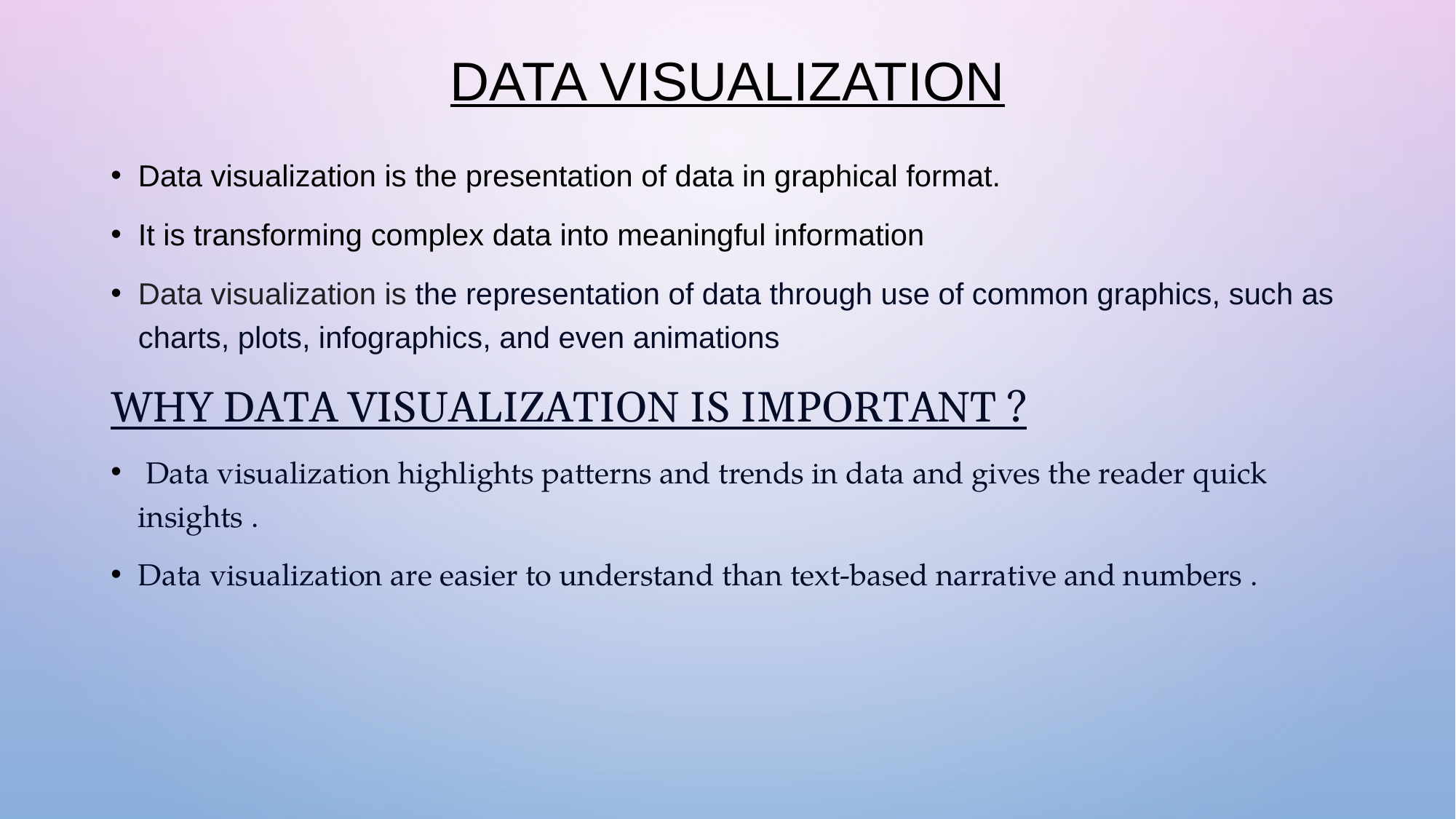

# Data visualization
Data visualization is the presentation of data in graphical format.
It is transforming complex data into meaningful information
Data visualization is the representation of data through use of common graphics, such as charts, plots, infographics, and even animations
Why data visualization is important ?
 Data visualization highlights patterns and trends in data and gives the reader quick insights .
Data visualization are easier to understand than text-based narrative and numbers .